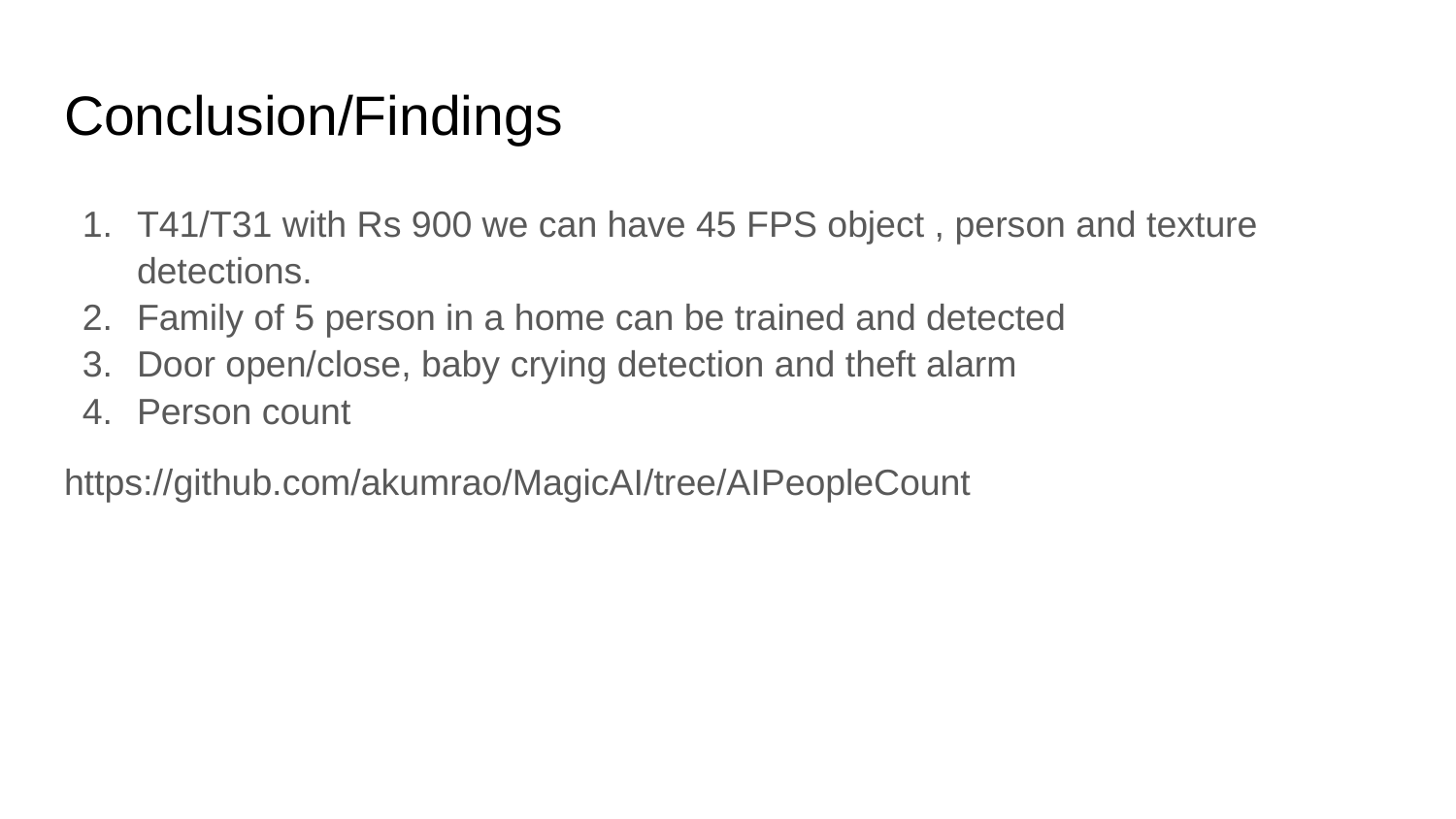

# Conclusion/Findings
T41/T31 with Rs 900 we can have 45 FPS object , person and texture detections.
Family of 5 person in a home can be trained and detected
Door open/close, baby crying detection and theft alarm
Person count
https://github.com/akumrao/MagicAI/tree/AIPeopleCount